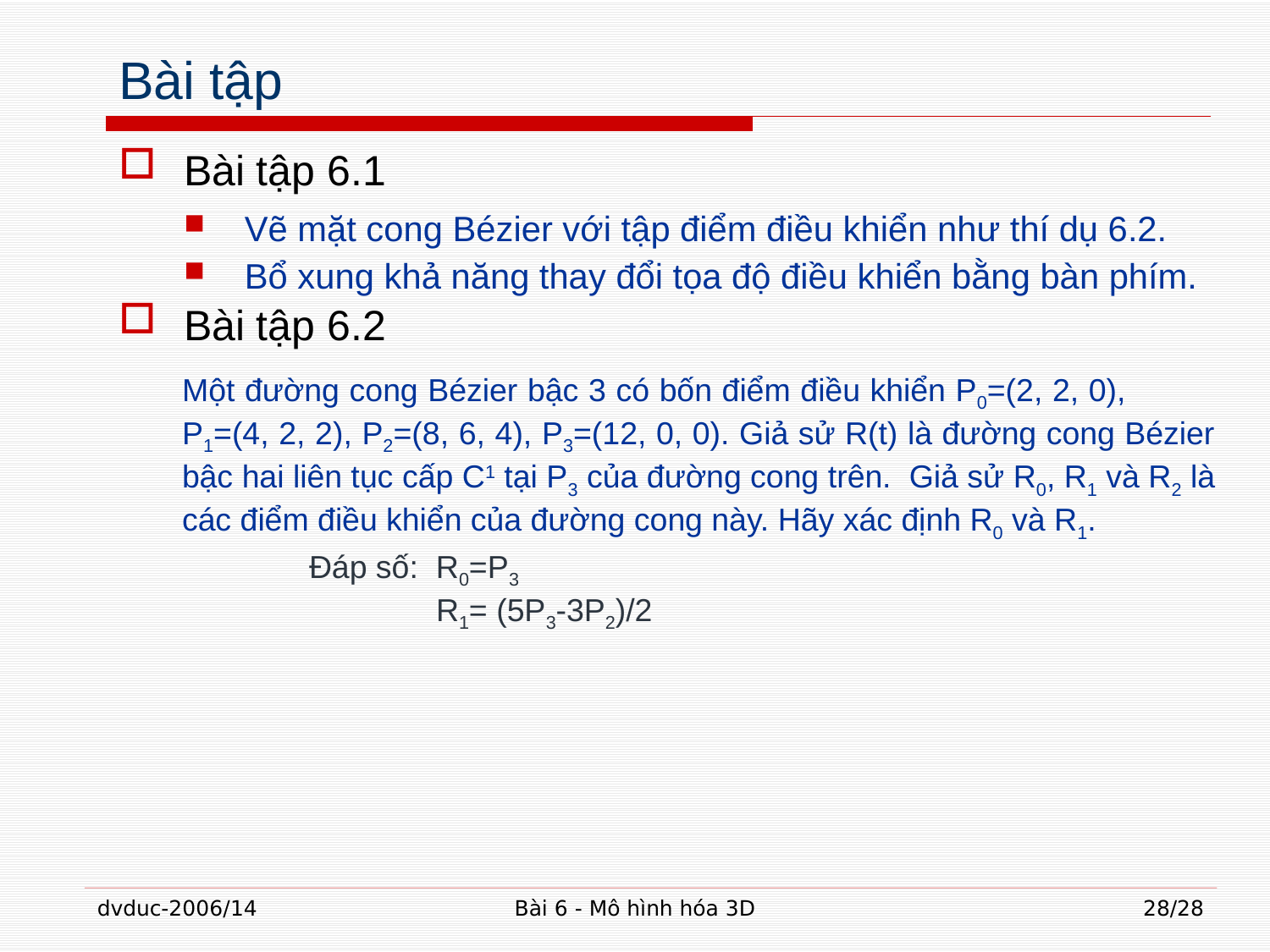

# Bài tập
Bài tập 6.1
Vẽ mặt cong Bézier với tập điểm điều khiển như thí dụ 6.2.
Bổ xung khả năng thay đổi tọa độ điều khiển bằng bàn phím.
Bài tập 6.2
	Một đường cong Bézier bậc 3 có bốn điểm điều khiển P0=(2, 2, 0),          P1=(4, 2, 2), P2=(8, 6, 4), P3=(12, 0, 0). Giả sử R(t) là đường cong Bézier bậc hai liên tục cấp C1 tại P3 của đường cong trên.  Giả sử R0, R1 và R2 là các điểm điều khiển của đường cong này. Hãy xác định R0 và R1.
		Đáp số:  R0=P3
			R1= (5P3-3P2)/2

dvduc-2006/14
Bài 6 - Mô hình hóa 3D
28/28